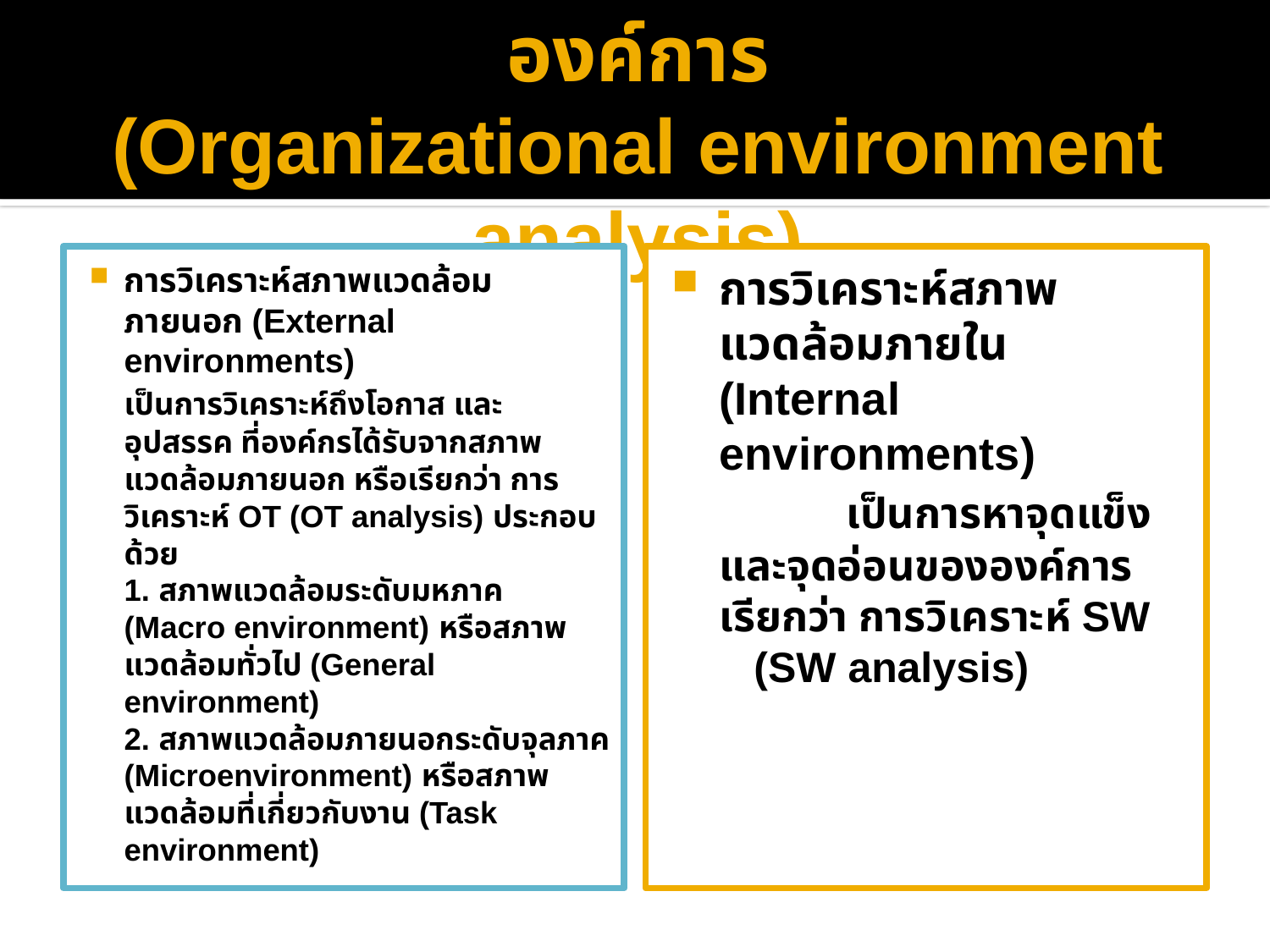

# การวิเคราะห์สภาพแวดล้อมขององค์การ (Organizational environment analysis)
การวิเคราะห์สภาพแวดล้อมภายนอก (External environments)
		เป็นการวิเคราะห์ถึงโอกาส และอุปสรรค ที่องค์กรได้รับจากสภาพแวดล้อมภายนอก หรือเรียกว่า การวิเคราะห์ OT (OT analysis) ประกอบด้วย
		1. สภาพแวดล้อมระดับมหภาค (Macro environment) หรือสภาพแวดล้อมทั่วไป (General environment)
		2. สภาพแวดล้อมภายนอกระดับจุลภาค (Microenvironment) หรือสภาพแวดล้อมที่เกี่ยวกับงาน (Task environment)
การวิเคราะห์สภาพแวดล้อมภายใน (Internal environments)
		เป็นการหาจุดแข็งและจุดอ่อนขององค์การ เรียกว่า การวิเคราะห์ SW
       (SW analysis)